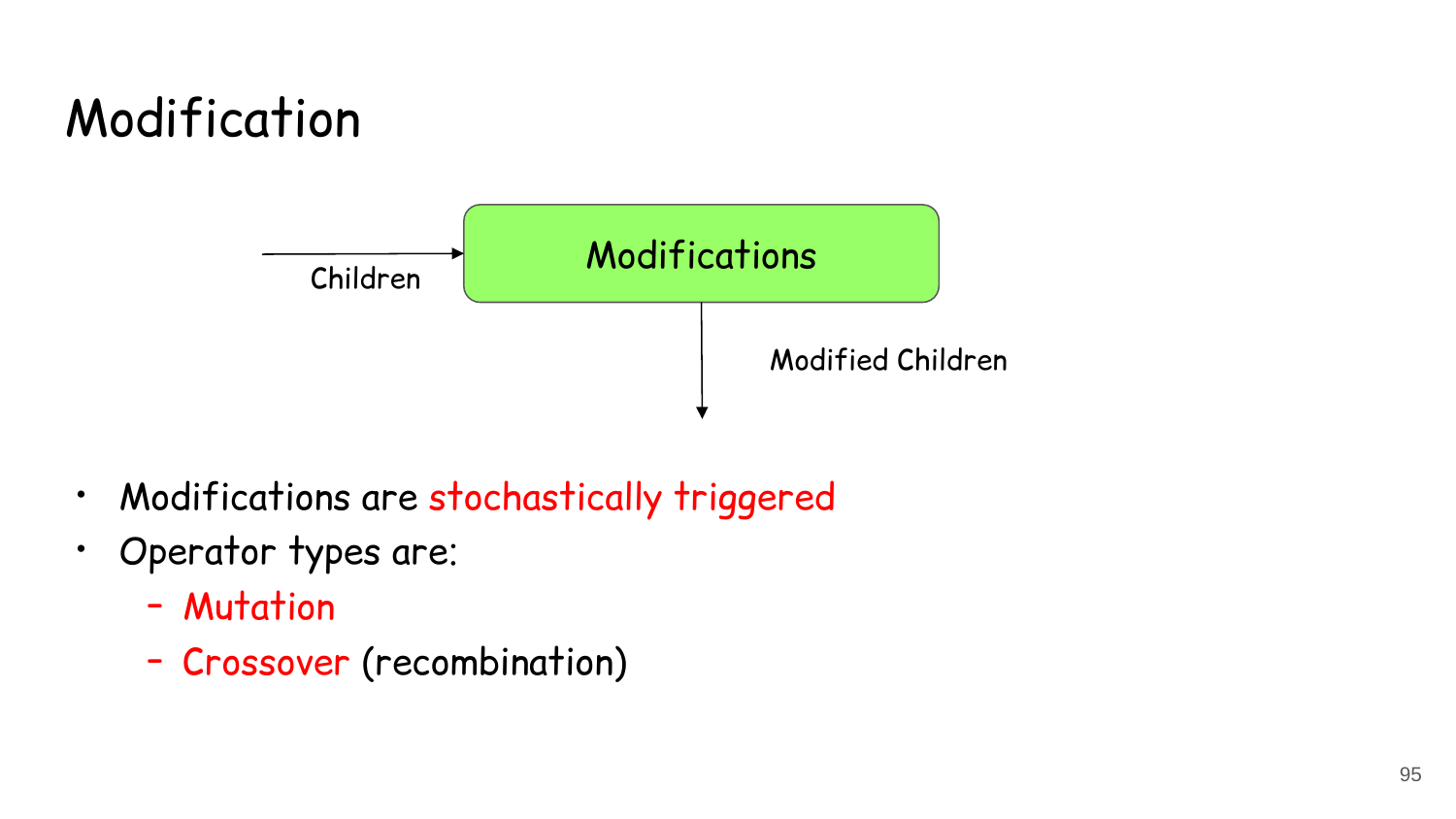

# Modification

Modifications are stochastically triggered
Operator types are:
Mutation
Crossover (recombination)
Modifications
Children
Modified Children
95